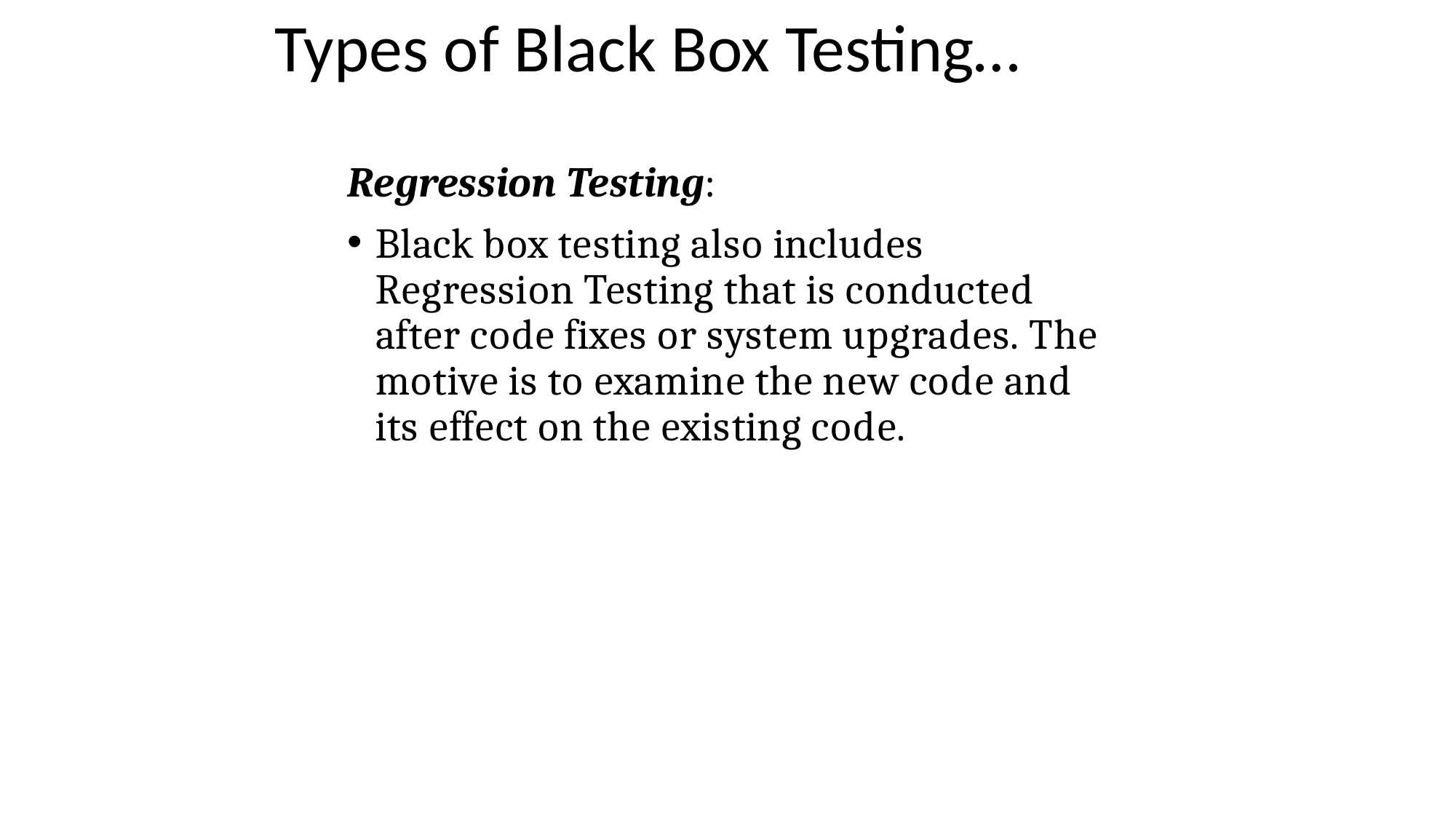

# Types of Black Box Testing…
Regression Testing:
Black box testing also includes Regression Testing that is conducted after code fixes or system upgrades. The motive is to examine the new code and its effect on the existing code.